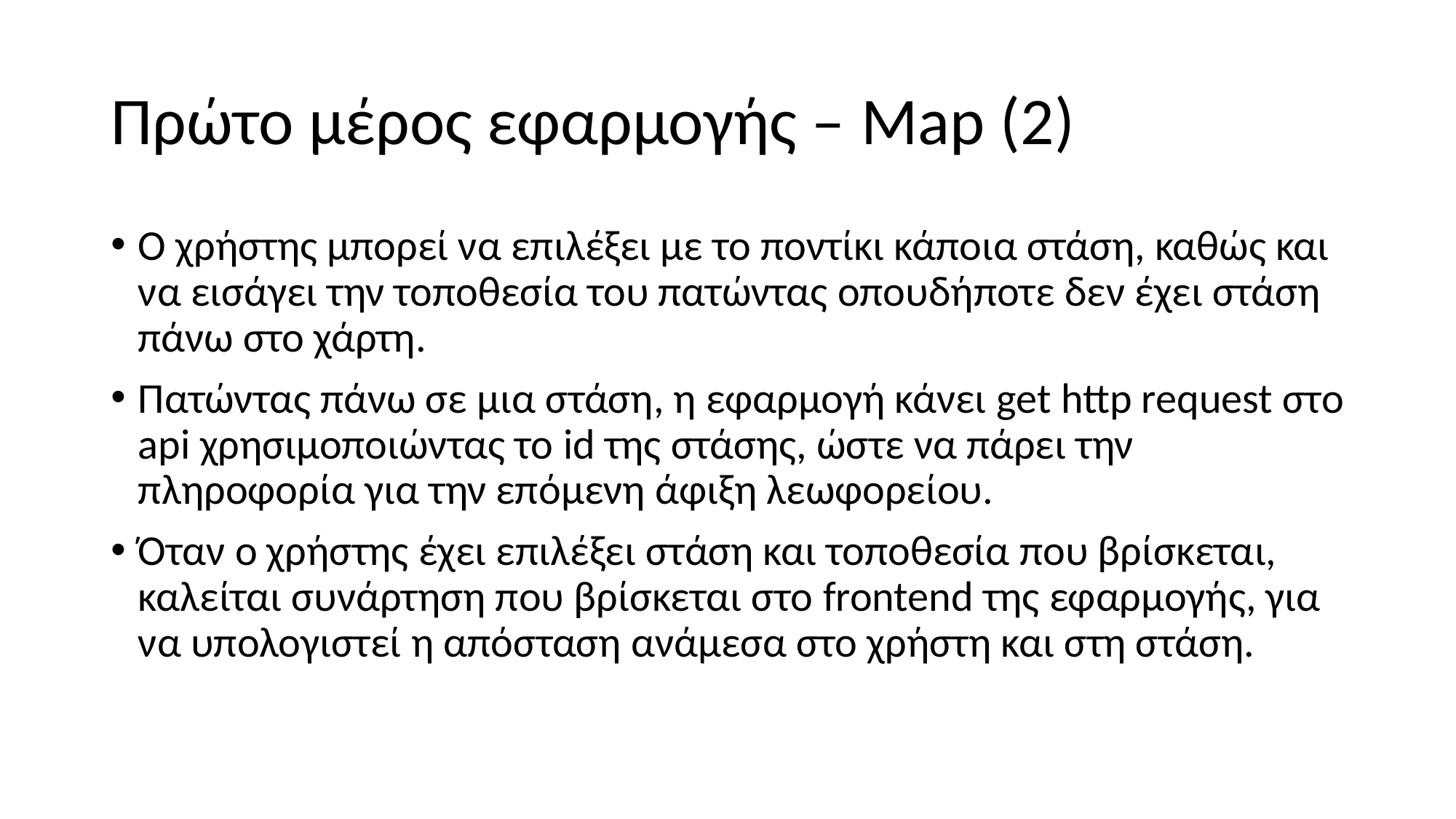

# Πρώτο μέρος εφαρμογής – Map (2)
Ο χρήστης μπορεί να επιλέξει με το ποντίκι κάποια στάση, καθώς και να εισάγει την τοποθεσία του πατώντας οπουδήποτε δεν έχει στάση πάνω στο χάρτη.
Πατώντας πάνω σε μια στάση, η εφαρμογή κάνει get http request στο api χρησιμοποιώντας το id της στάσης, ώστε να πάρει την πληροφορία για την επόμενη άφιξη λεωφορείου.
Όταν ο χρήστης έχει επιλέξει στάση και τοποθεσία που βρίσκεται, καλείται συνάρτηση που βρίσκεται στο frontend της εφαρμογής, για να υπολογιστεί η απόσταση ανάμεσα στο χρήστη και στη στάση.